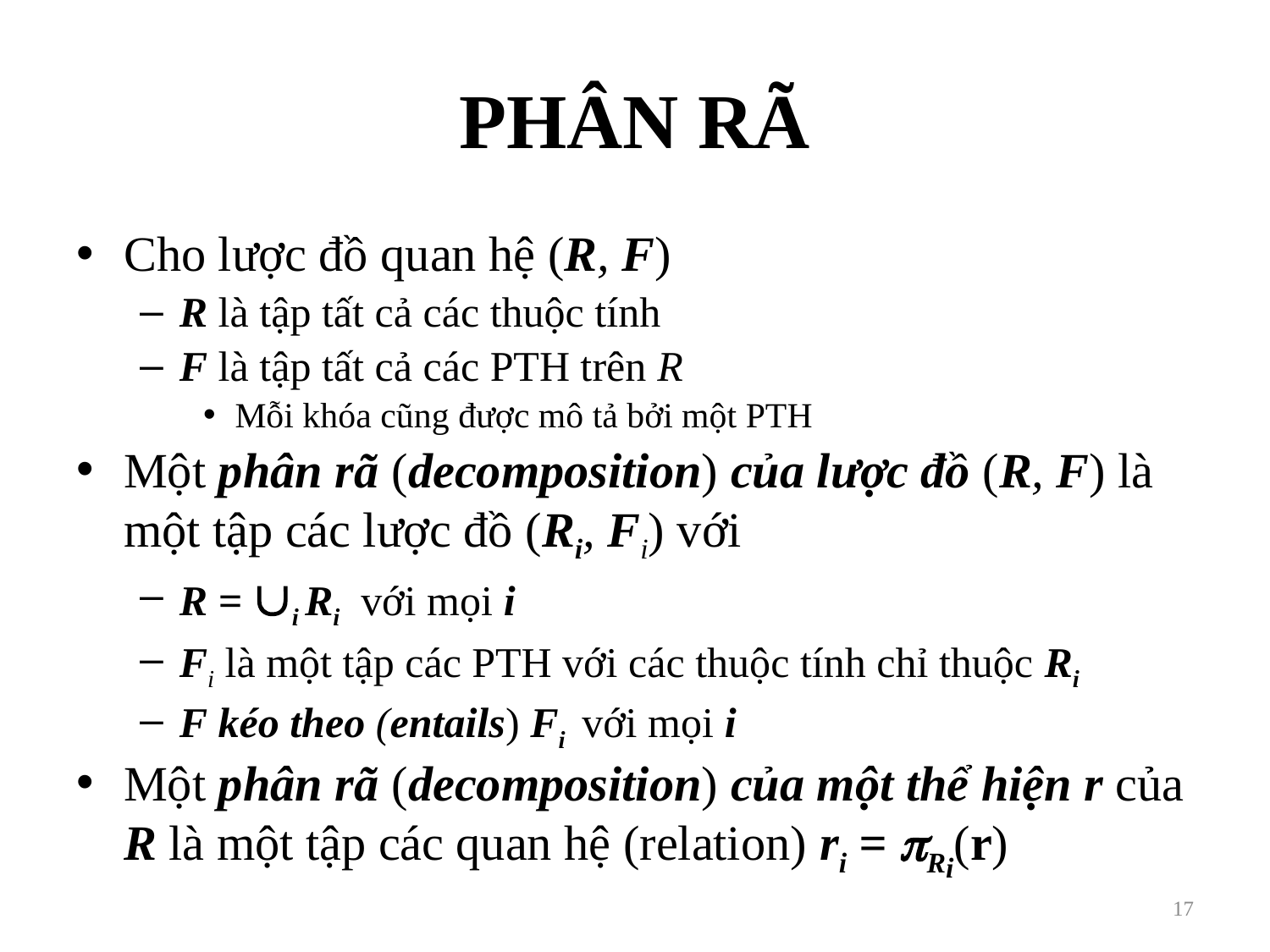

# PHÂN RÃ
Cho lược đồ quan hệ (R, F)
R là tập tất cả các thuộc tính
F là tập tất cả các PTH trên R
Mỗi khóa cũng được mô tả bởi một PTH
Một phân rã (decomposition) của lược đồ (R, F) là một tập các lược đồ (Ri, Fi) với
R = ∪i Ri  với mọi i
Fi là một tập các PTH với các thuộc tính chỉ thuộc Ri
F kéo theo (entails) Fi  với mọi i
Một phân rã (decomposition) của một thể hiện r của R là một tập các quan hệ (relation) ri = πRi(r)
17